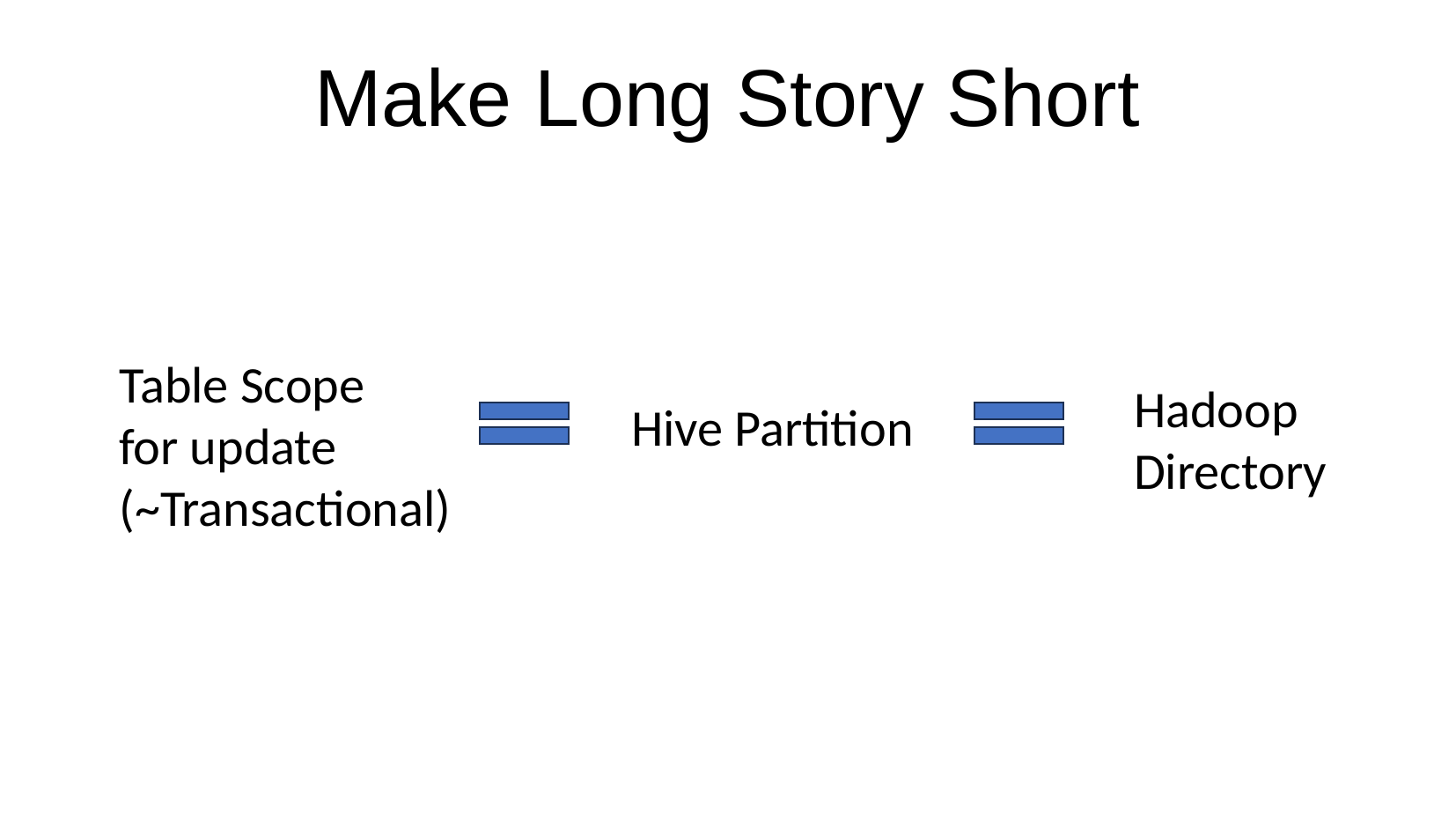

Make Long Story Short
Table Scope
for update
(~Transactional)
Hadoop
Directory

Hive Partition